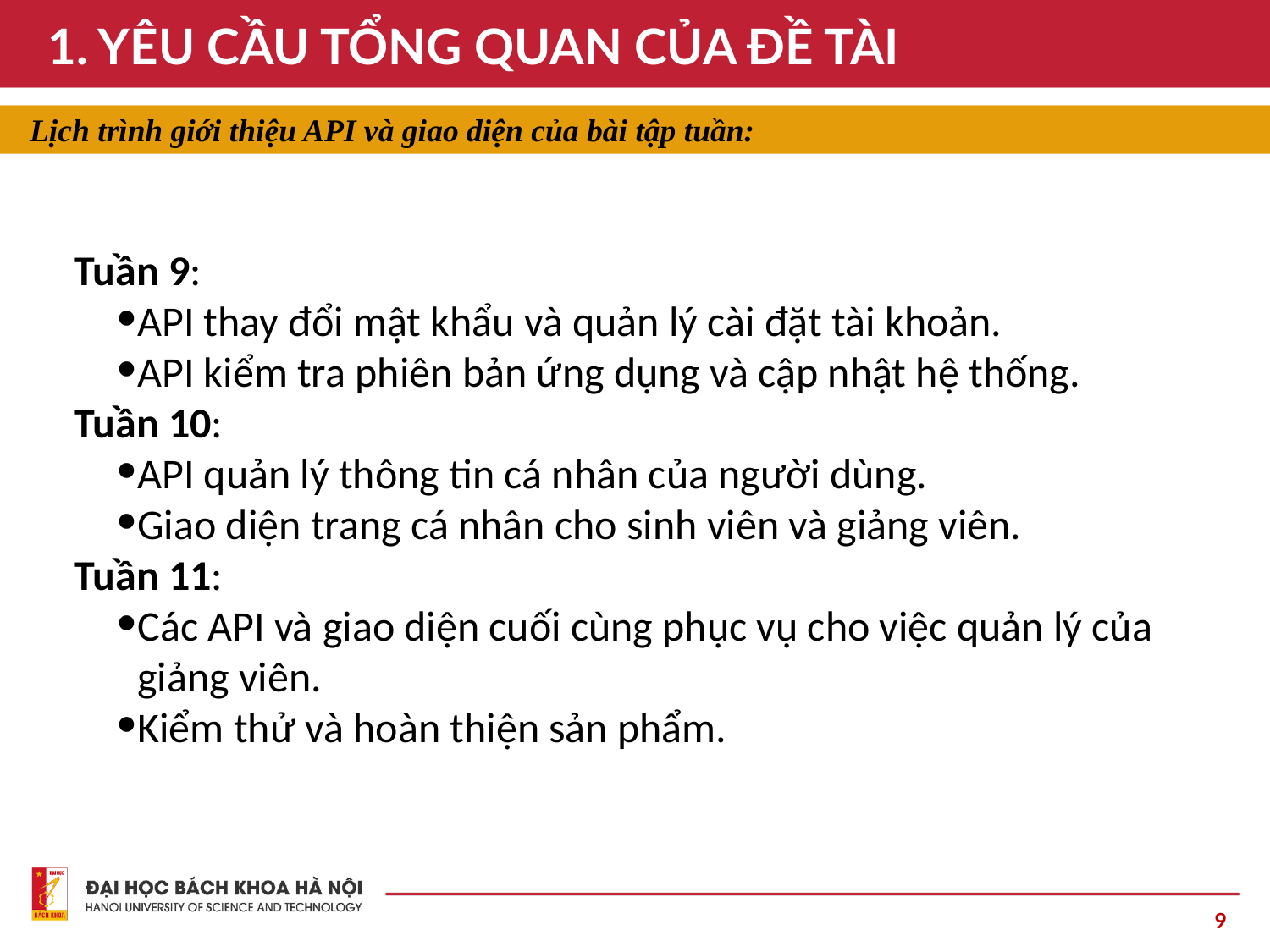

# 1. YÊU CẦU TỔNG QUAN CỦA ĐỀ TÀI
Lịch trình giới thiệu API và giao diện của bài tập tuần:
Tuần 9:
API thay đổi mật khẩu và quản lý cài đặt tài khoản.
API kiểm tra phiên bản ứng dụng và cập nhật hệ thống.
Tuần 10:
API quản lý thông tin cá nhân của người dùng.
Giao diện trang cá nhân cho sinh viên và giảng viên.
Tuần 11:
Các API và giao diện cuối cùng phục vụ cho việc quản lý của giảng viên.
Kiểm thử và hoàn thiện sản phẩm.

9